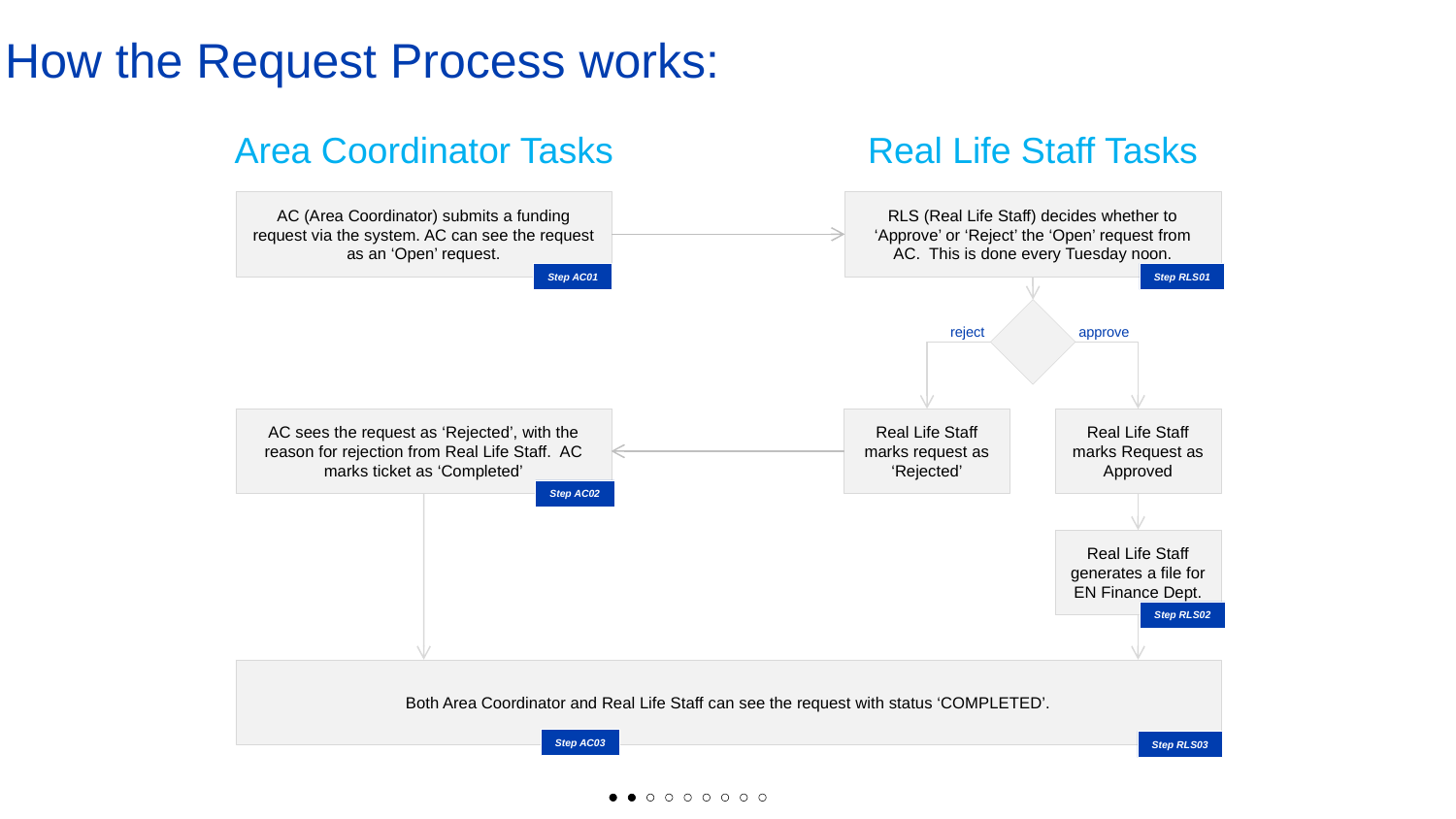

How the Request Process works:
Area Coordinator Tasks
Real Life Staff Tasks
AC (Area Coordinator) submits a funding request via the system. AC can see the request as an ‘Open’ request.
RLS (Real Life Staff) decides whether to ‘Approve’ or ‘Reject’ the ‘Open’ request from AC.  This is done every Tuesday noon.
Step AC01
Step RLS01

reject
approve
AC sees the request as ‘Rejected’, with the reason for rejection from Real Life Staff.  AC marks ticket as ‘Completed’
Real Life Staff marks request as ‘Rejected’
Real Life Staff marks Request as Approved
Step AC02
Real Life Staff generates a file for EN Finance Dept.
Step RLS02
Both Area Coordinator and Real Life Staff can see the request with status ‘COMPLETED’.
Step AC03
Step RLS03